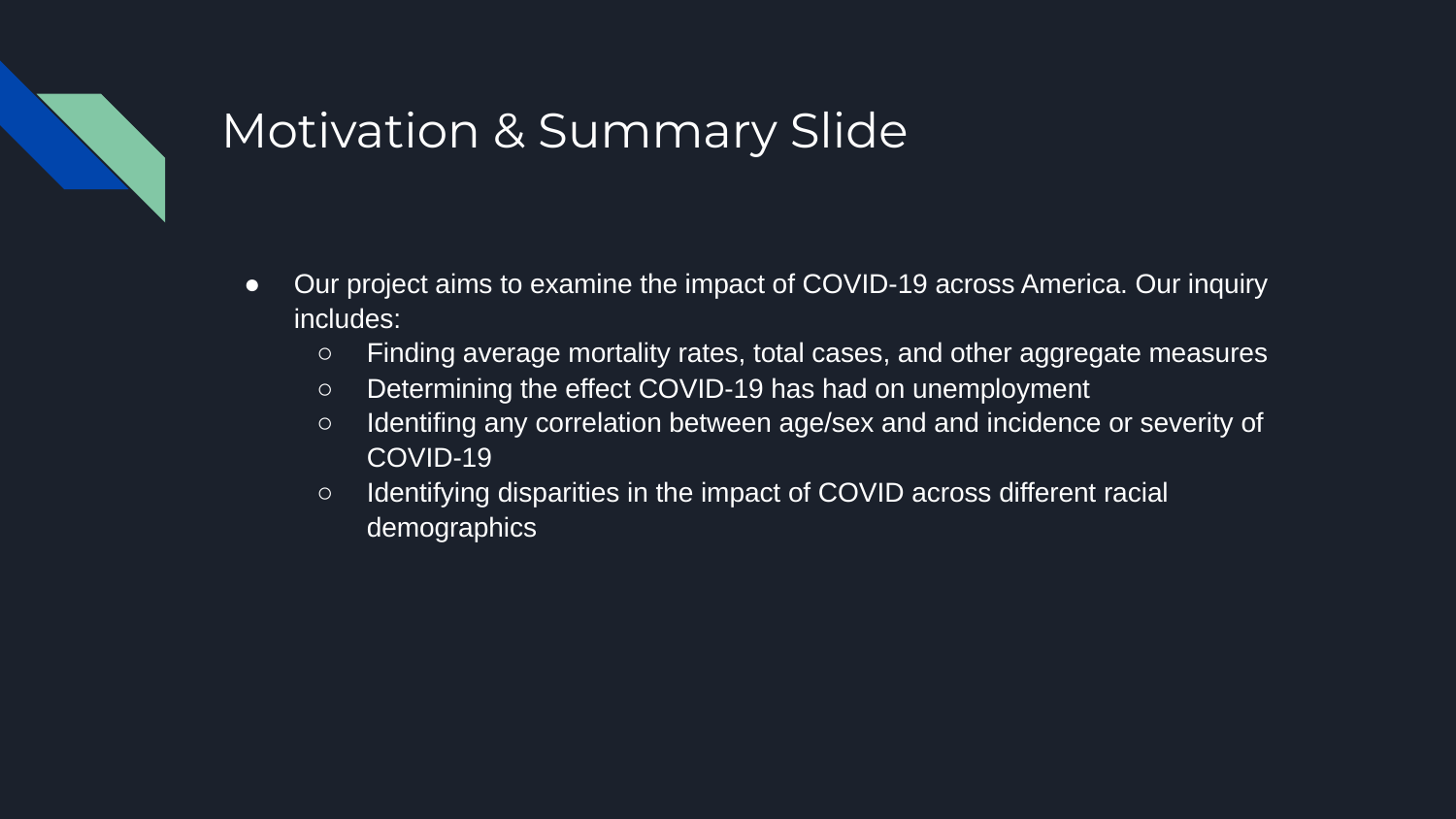

# Motivation & Summary Slide
Our project aims to examine the impact of COVID-19 across America. Our inquiry includes:
Finding average mortality rates, total cases, and other aggregate measures
Determining the effect COVID-19 has had on unemployment
Identifing any correlation between age/sex and and incidence or severity of COVID-19
Identifying disparities in the impact of COVID across different racial demographics